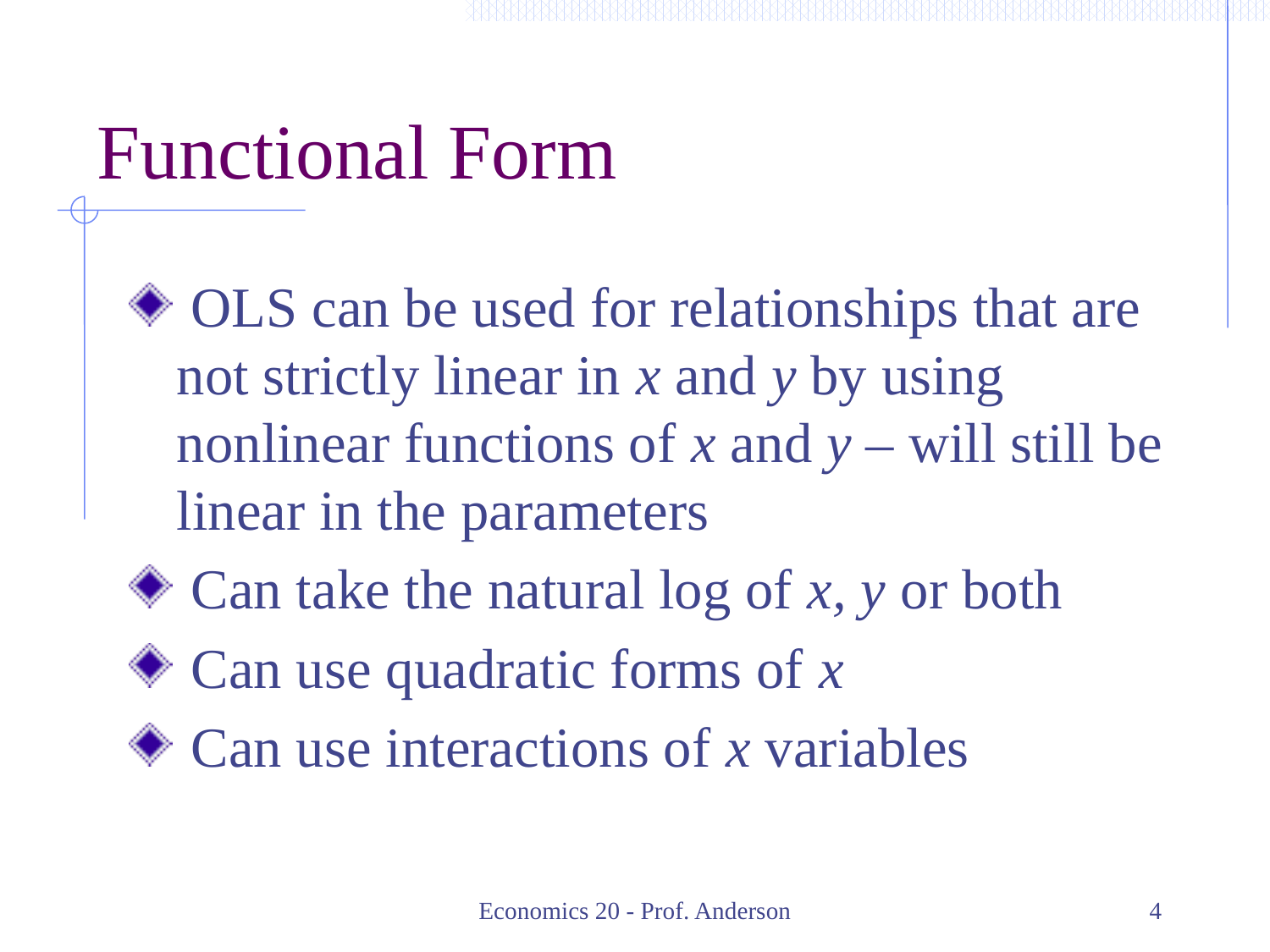

# Functional Form
 OLS can be used for relationships that are not strictly linear in x and y by using nonlinear functions of x and y – will still be linear in the parameters
 Can take the natural log of x, y or both
 Can use quadratic forms of x
 Can use interactions of x variables
Economics 20 - Prof. Anderson
4